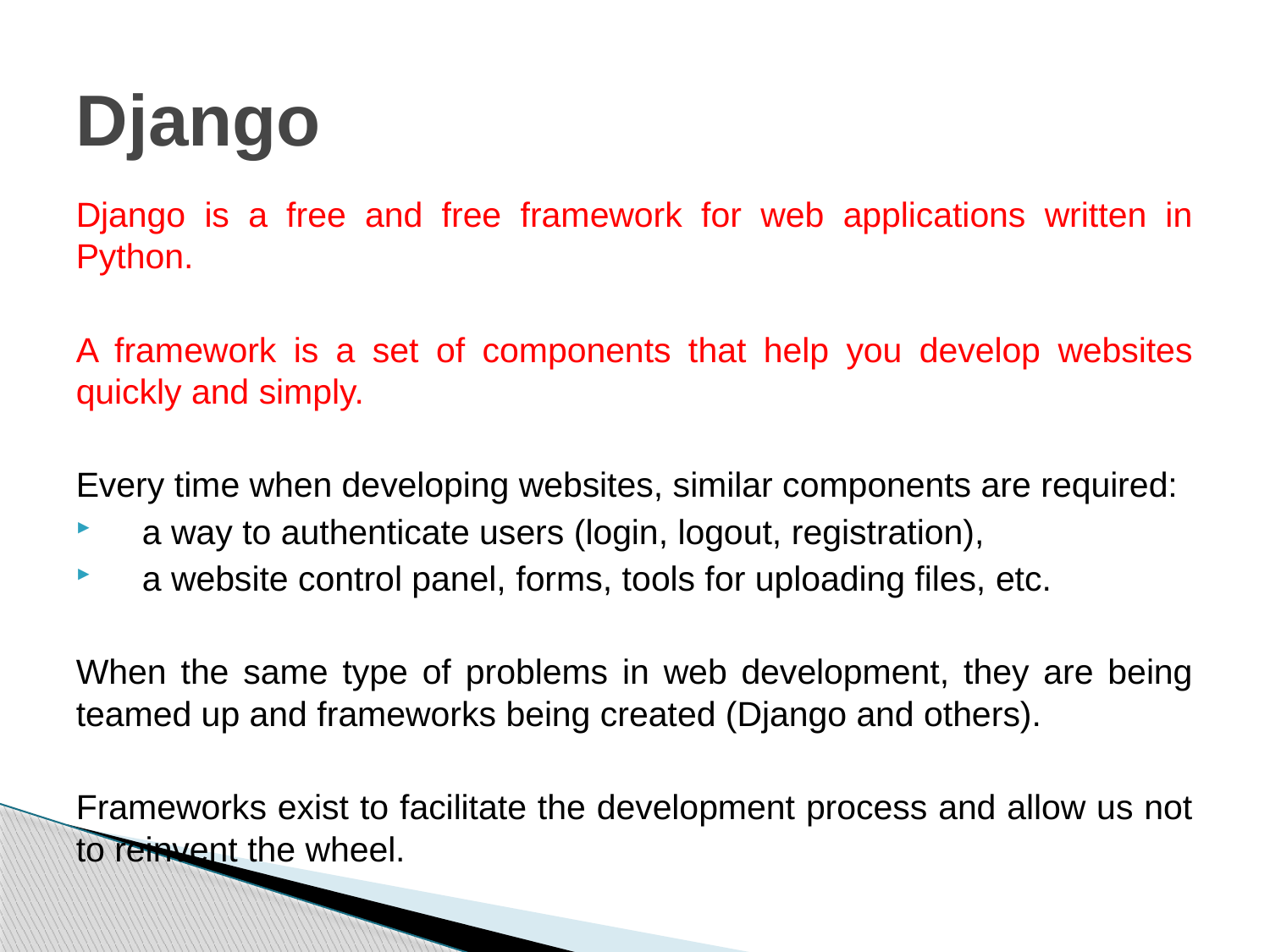

# Django
Django is a free and free framework for web applications written in Python.

A framework is a set of components that help you develop websites quickly and simply.

Every time when developing websites, similar components are required:
a way to authenticate users (login, logout, registration),
a website control panel, forms, tools for uploading files, etc.

When the same type of problems in web development, they are being teamed up and frameworks being created (Django and others).

Frameworks exist to facilitate the development process and allow us not to reinvent the wheel.